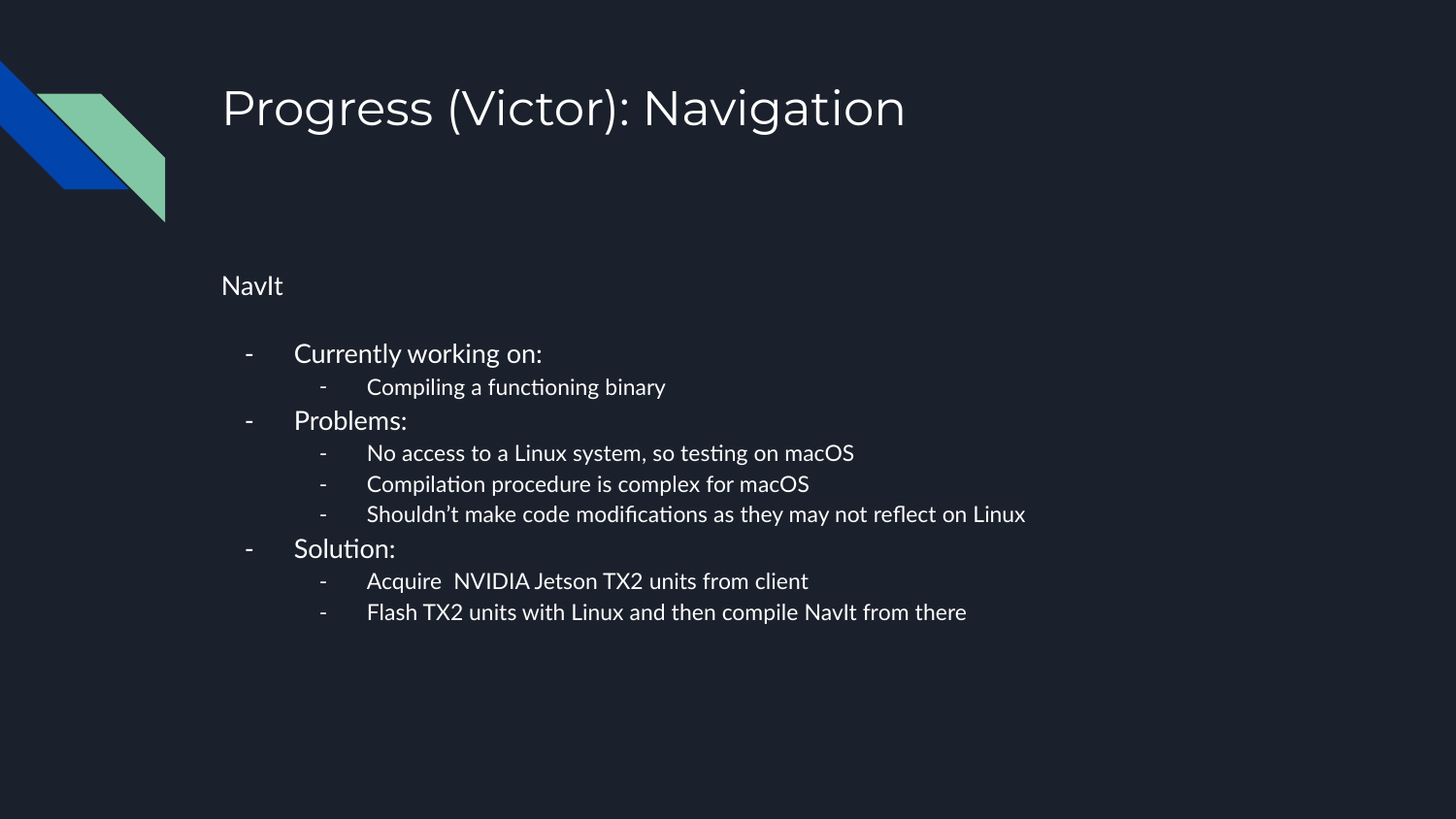

# Progress (Victor): Navigation
NavIt
Currently working on:
Compiling a functioning binary
Problems:
No access to a Linux system, so testing on macOS
Compilation procedure is complex for macOS
Shouldn’t make code modifications as they may not reflect on Linux
Solution:
Acquire  NVIDIA Jetson TX2 units from client
Flash TX2 units with Linux and then compile NavIt from there